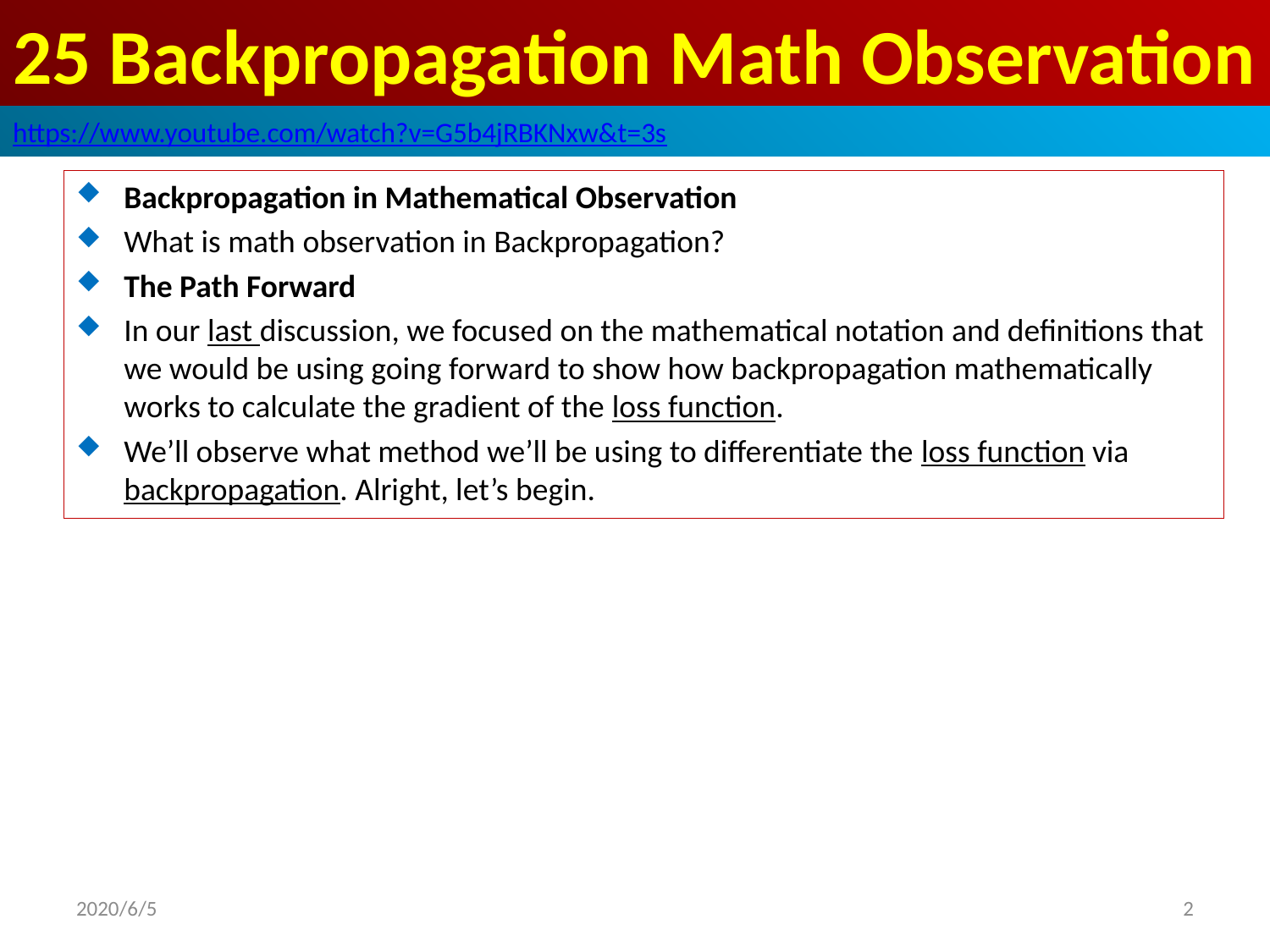

# 25 Backpropagation Math Observation
https://www.youtube.com/watch?v=G5b4jRBKNxw&t=3s
Backpropagation in Mathematical Observation
What is math observation in Backpropagation?
The Path Forward
In our last discussion, we focused on the mathematical notation and definitions that we would be using going forward to show how backpropagation mathematically works to calculate the gradient of the loss function.
We’ll observe what method we’ll be using to differentiate the loss function via backpropagation. Alright, let’s begin.

2020/6/5
2